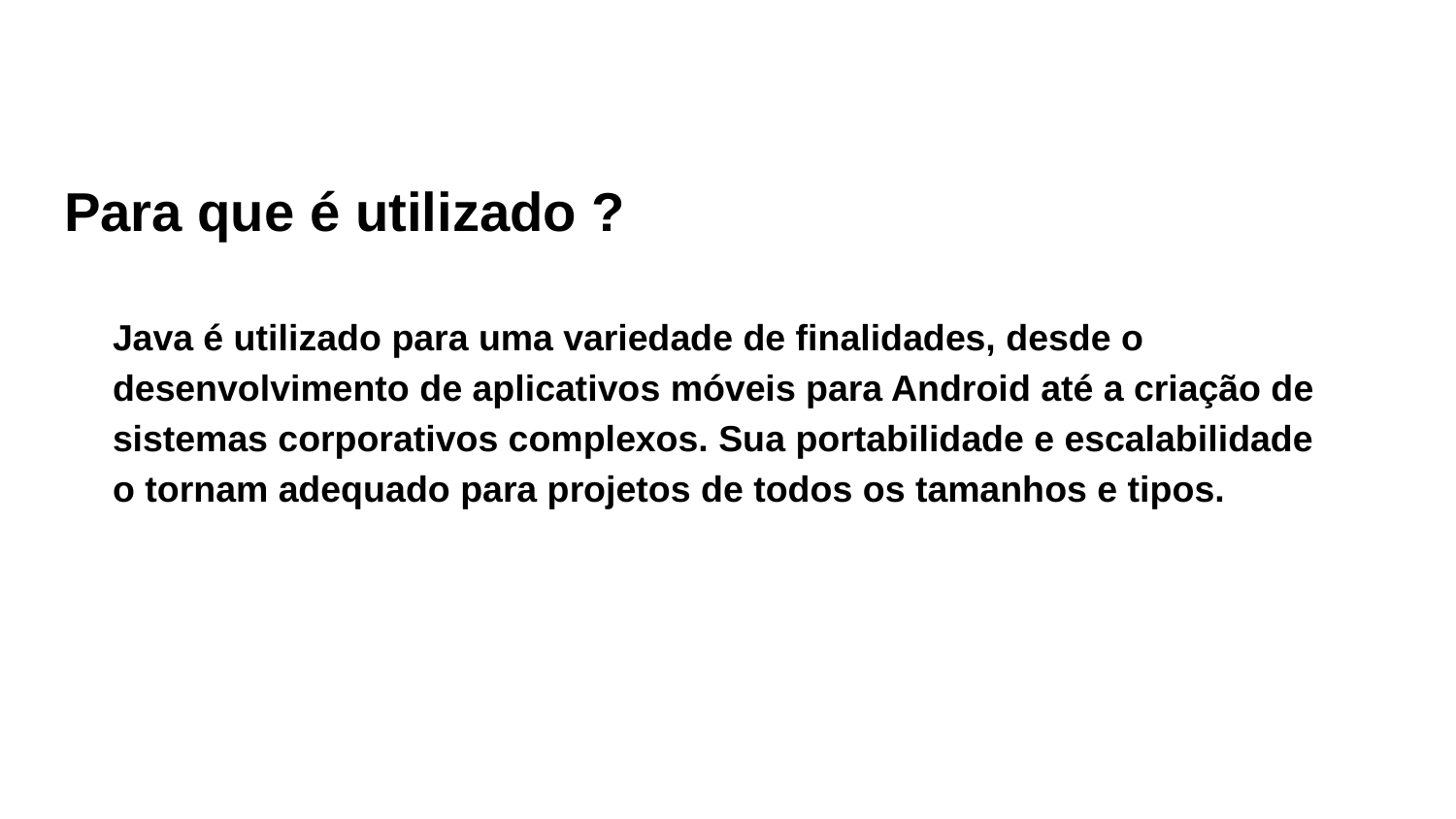

# Para que é utilizado ?

Java é utilizado para uma variedade de finalidades, desde o desenvolvimento de aplicativos móveis para Android até a criação de sistemas corporativos complexos. Sua portabilidade e escalabilidade o tornam adequado para projetos de todos os tamanhos e tipos.